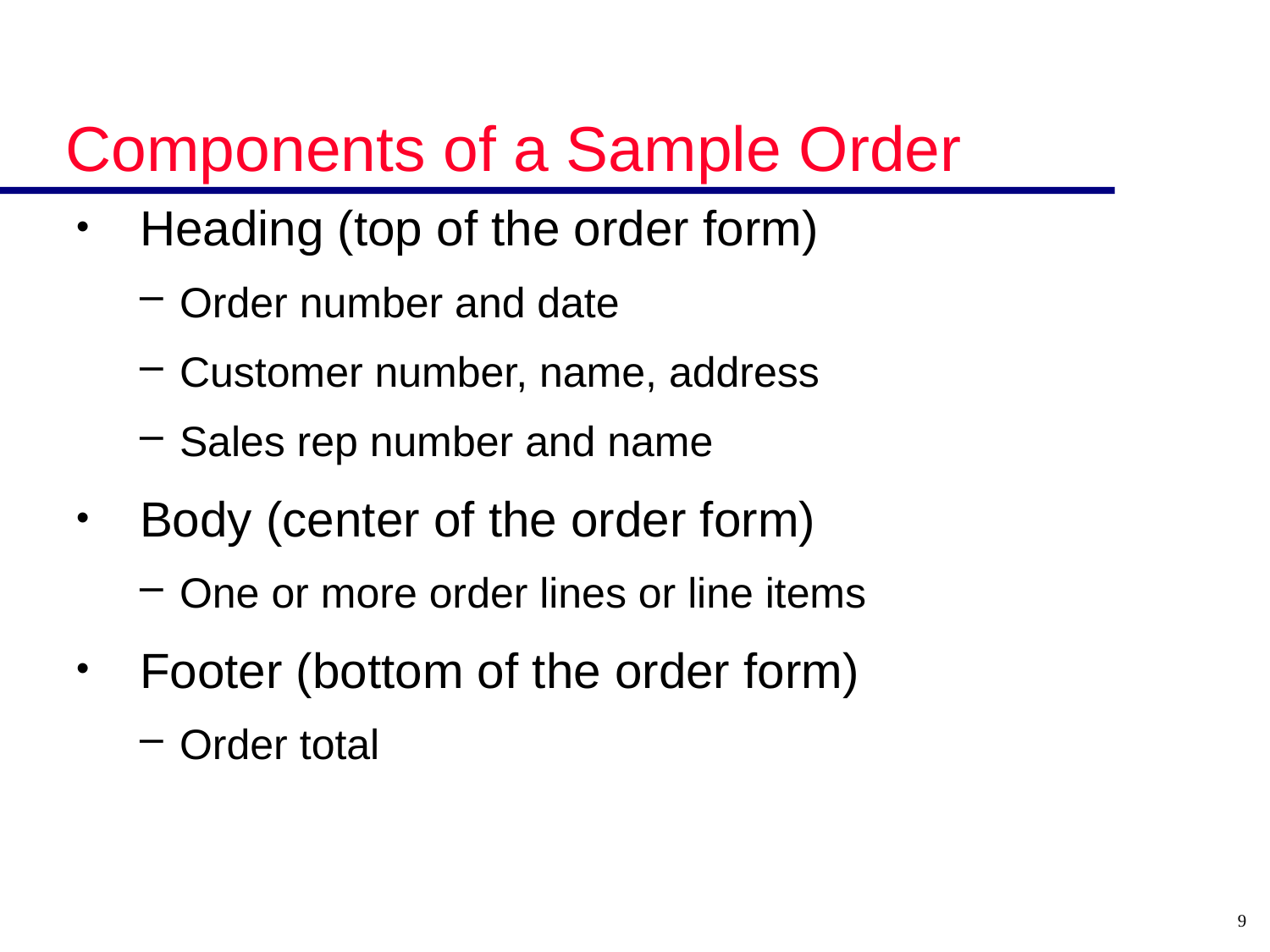

# Components of a Sample Order
Heading (top of the order form)
Order number and date
Customer number, name, address
Sales rep number and name
Body (center of the order form)
One or more order lines or line items
Footer (bottom of the order form)
Order total
9